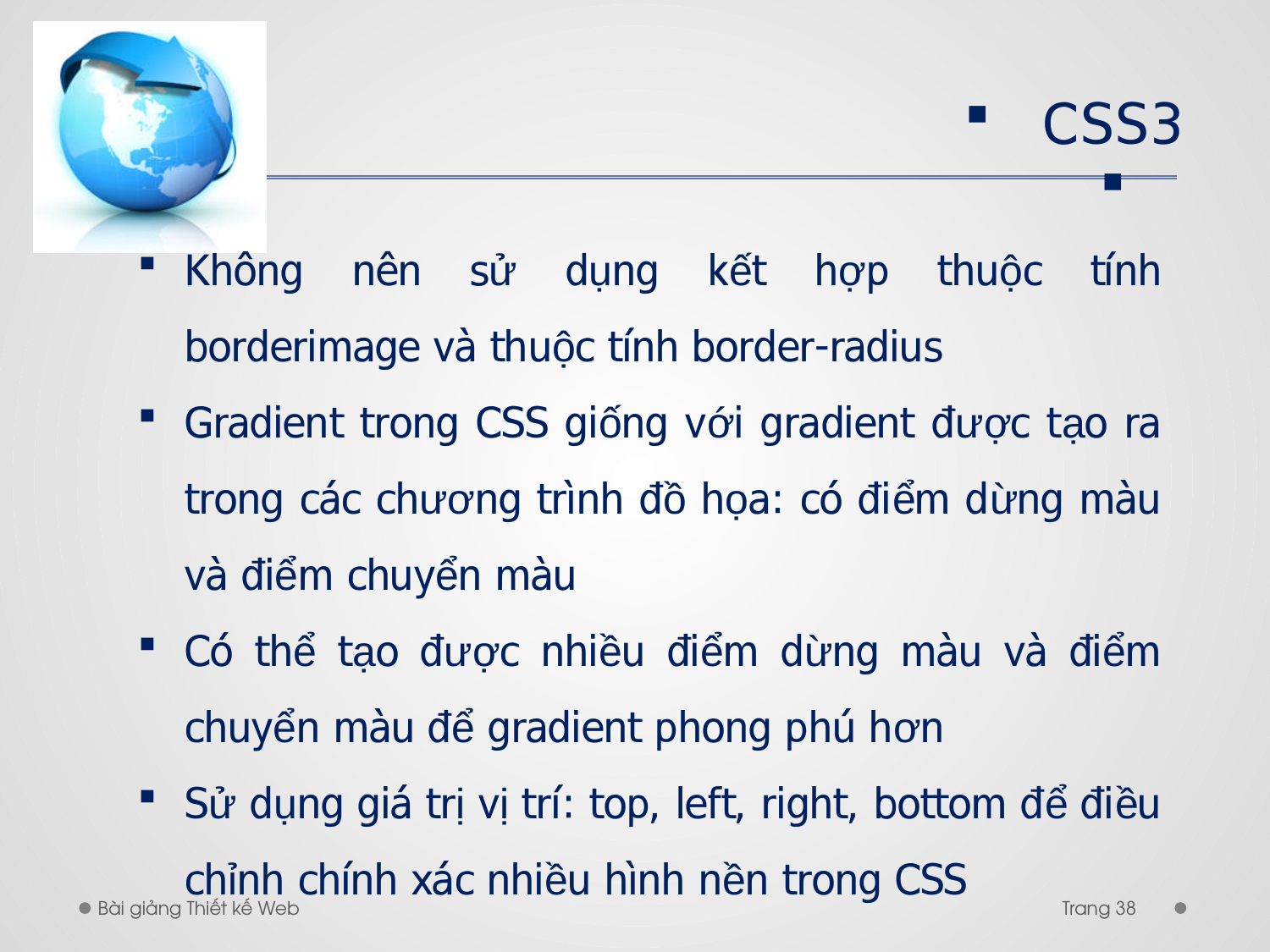

CSS3

Không nên sử dụng kết hợp thuộc tính borderimage và thuộc tính border-radius
Gradient trong CSS giống với gradient được tạo ra trong các chương trình đồ họa: có điểm dừng màu và điểm chuyển màu
Có thể tạo được nhiều điểm dừng màu và điểm chuyển màu để gradient phong phú hơn
Sử dụng giá trị vị trí: top, left, right, bottom để điều chỉnh chính xác nhiều hình nền trong CSS
Bài giảng Thiết kế Web
Trang 38